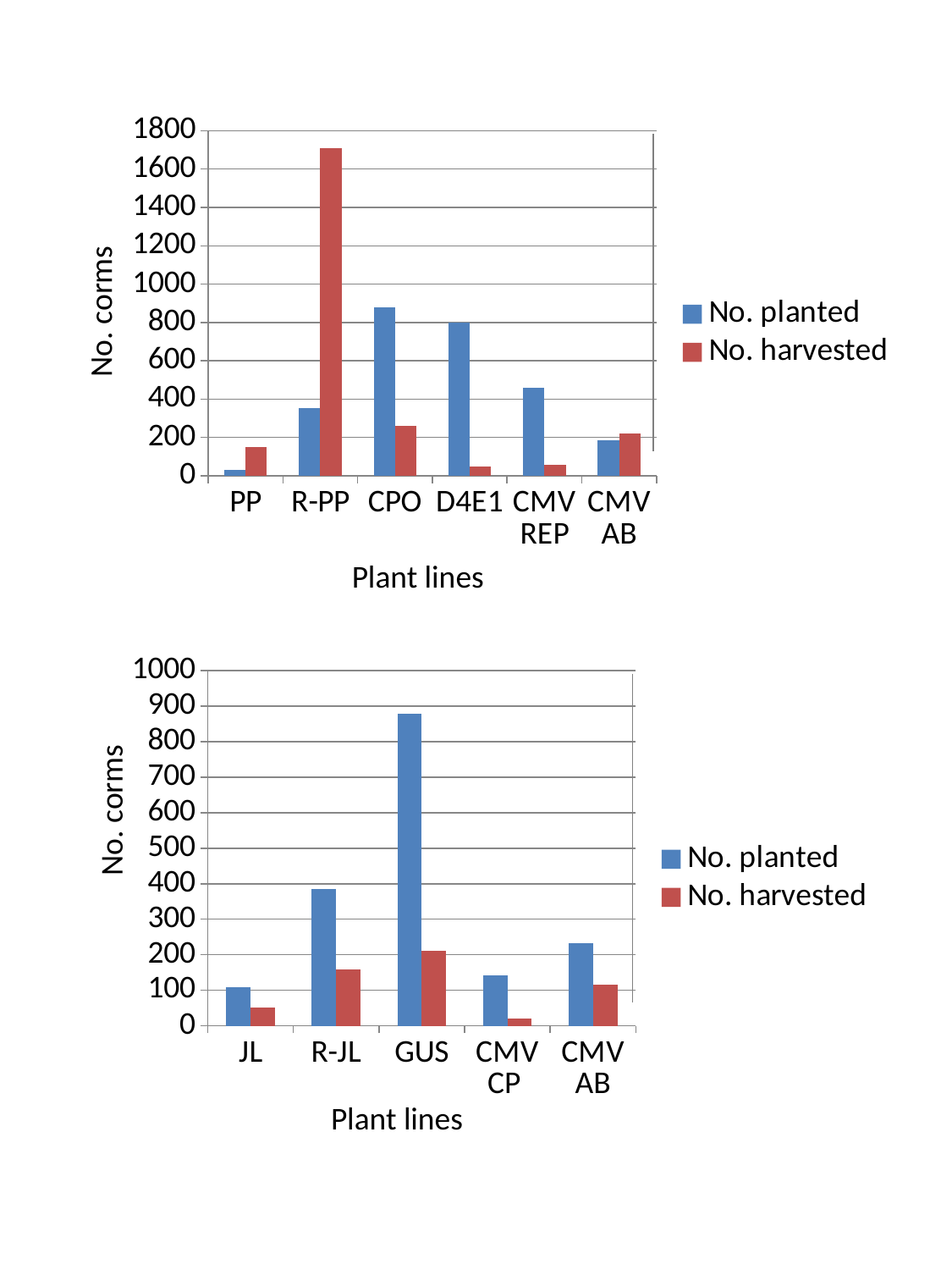

### Chart

| Category | No. planted | No. harvested |
|---|---|---|
| PP | 30.0 | 150.0 |
| R-PP | 355.0 | 1708.0 |
| CPO | 878.0 | 262.0 |
| D4E1 | 801.0 | 49.0 |
| CMV REP | 457.0 | 58.0 |
| CMV AB | 183.0 | 219.0 |
No. corms
Plant lines

### Chart

| Category | No. planted | No. harvested |
|---|---|---|
| JL | 109.0 | 52.0 |
| R-JL | 386.0 | 158.0 |
| GUS | 880.0 | 212.0 |
| CMV CP  | 141.0 | 20.0 |
| CMV AB | 233.0 | 116.0 |
No. corms
Plant lines